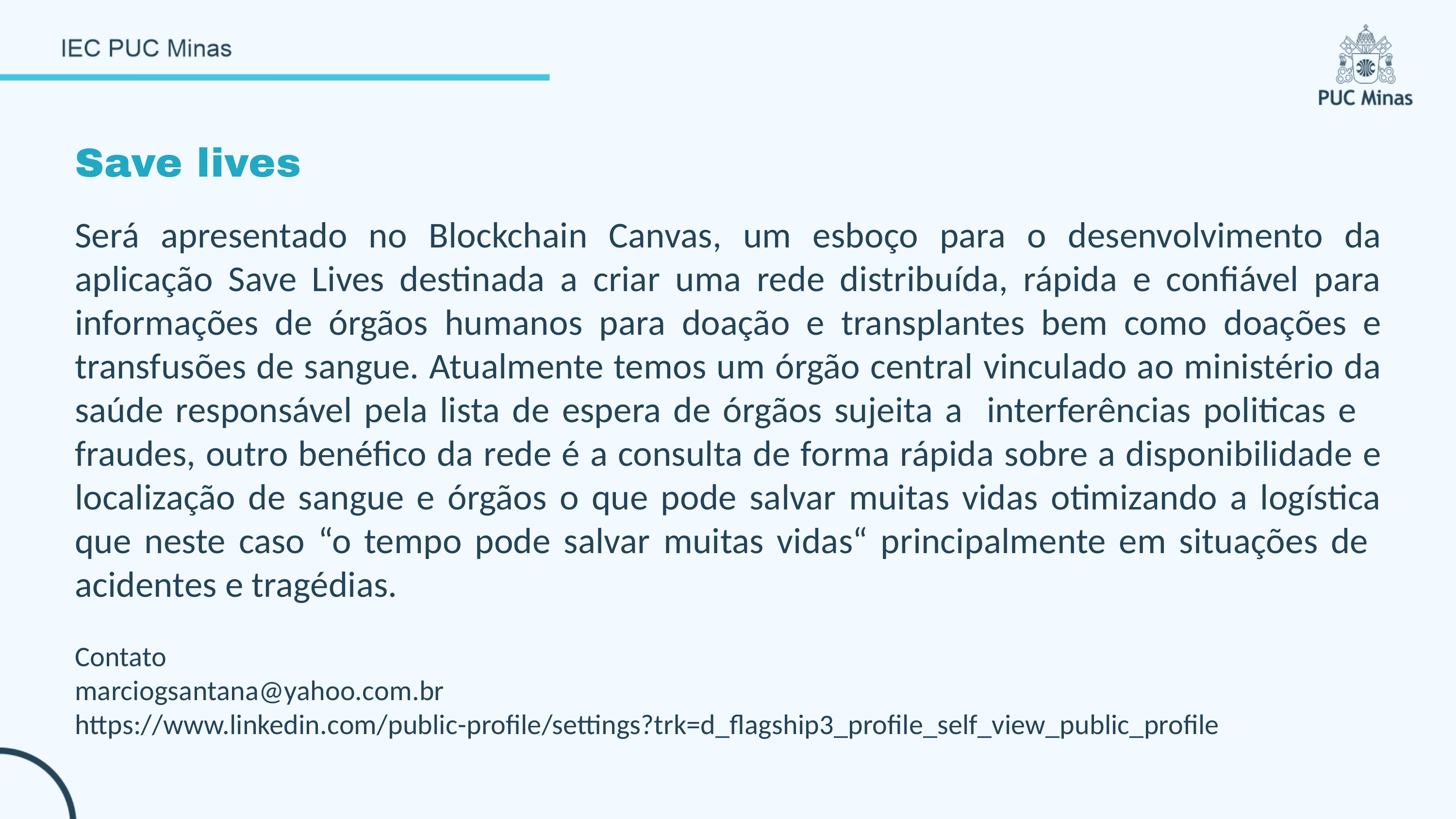

Save lives
Será apresentado no Blockchain Canvas, um esboço para o desenvolvimento da aplicação Save Lives destinada a criar uma rede distribuída, rápida e confiável para informações de órgãos humanos para doação e transplantes bem como doações e transfusões de sangue. Atualmente temos um órgão central vinculado ao ministério da saúde responsável pela lista de espera de órgãos sujeita a  interferências politicas e   fraudes, outro benéfico da rede é a consulta de forma rápida sobre a disponibilidade e localização de sangue e órgãos o que pode salvar muitas vidas otimizando a logística que neste caso “o tempo pode salvar muitas vidas“ principalmente em situações de  acidentes e tragédias.

Contato
marciogsantana@yahoo.com.br
https://www.linkedin.com/public-profile/settings?trk=d_flagship3_profile_self_view_public_profile